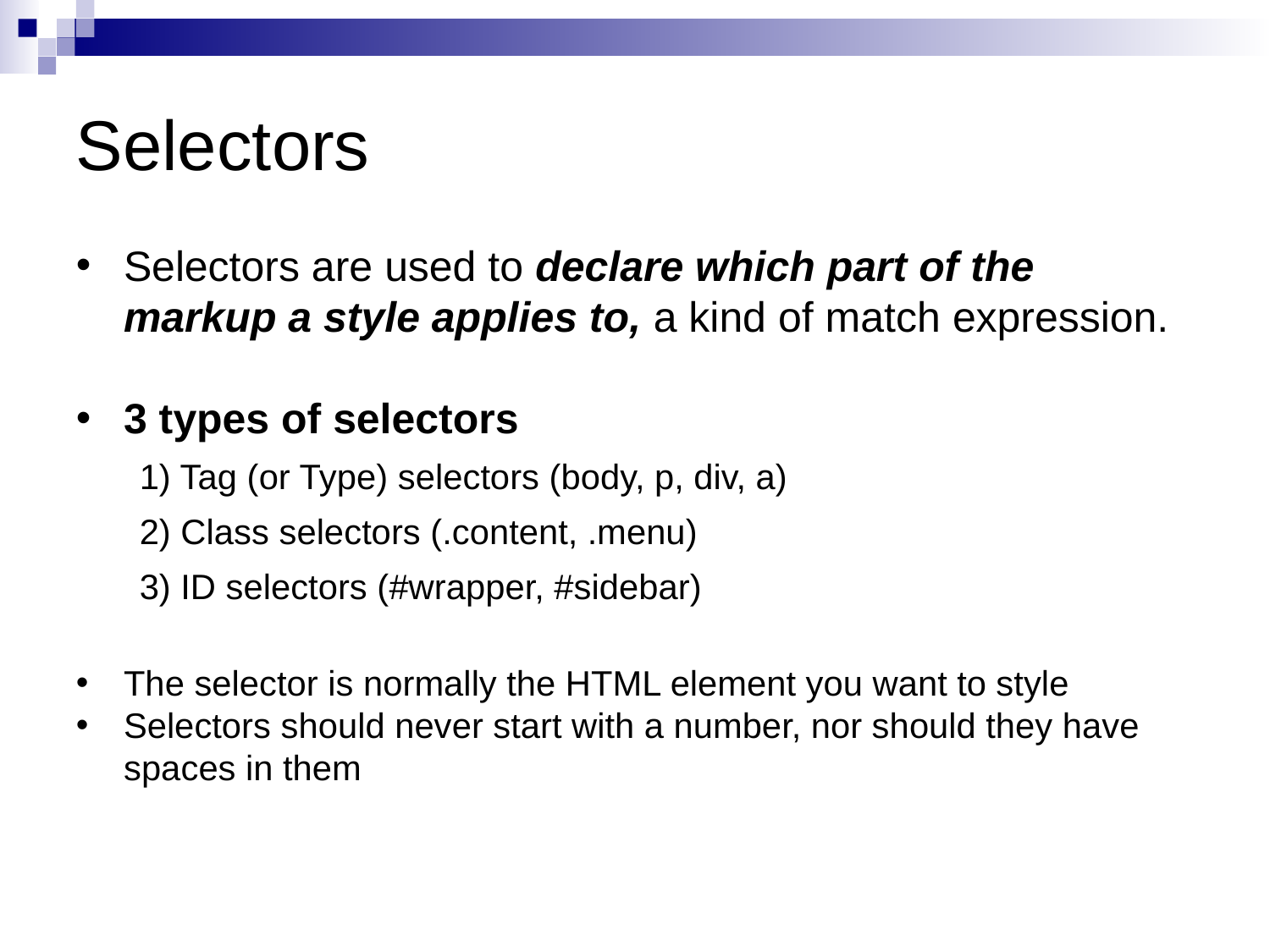

# Selectors
Selectors are used to declare which part of the markup a style applies to, a kind of match expression.

3 types of selectors
1) Tag (or Type) selectors (body, p, div, a)
2) Class selectors (.content, .menu)
3) ID selectors (#wrapper, #sidebar)

The selector is normally the HTML element you want to style
Selectors should never start with a number, nor should they have spaces in them